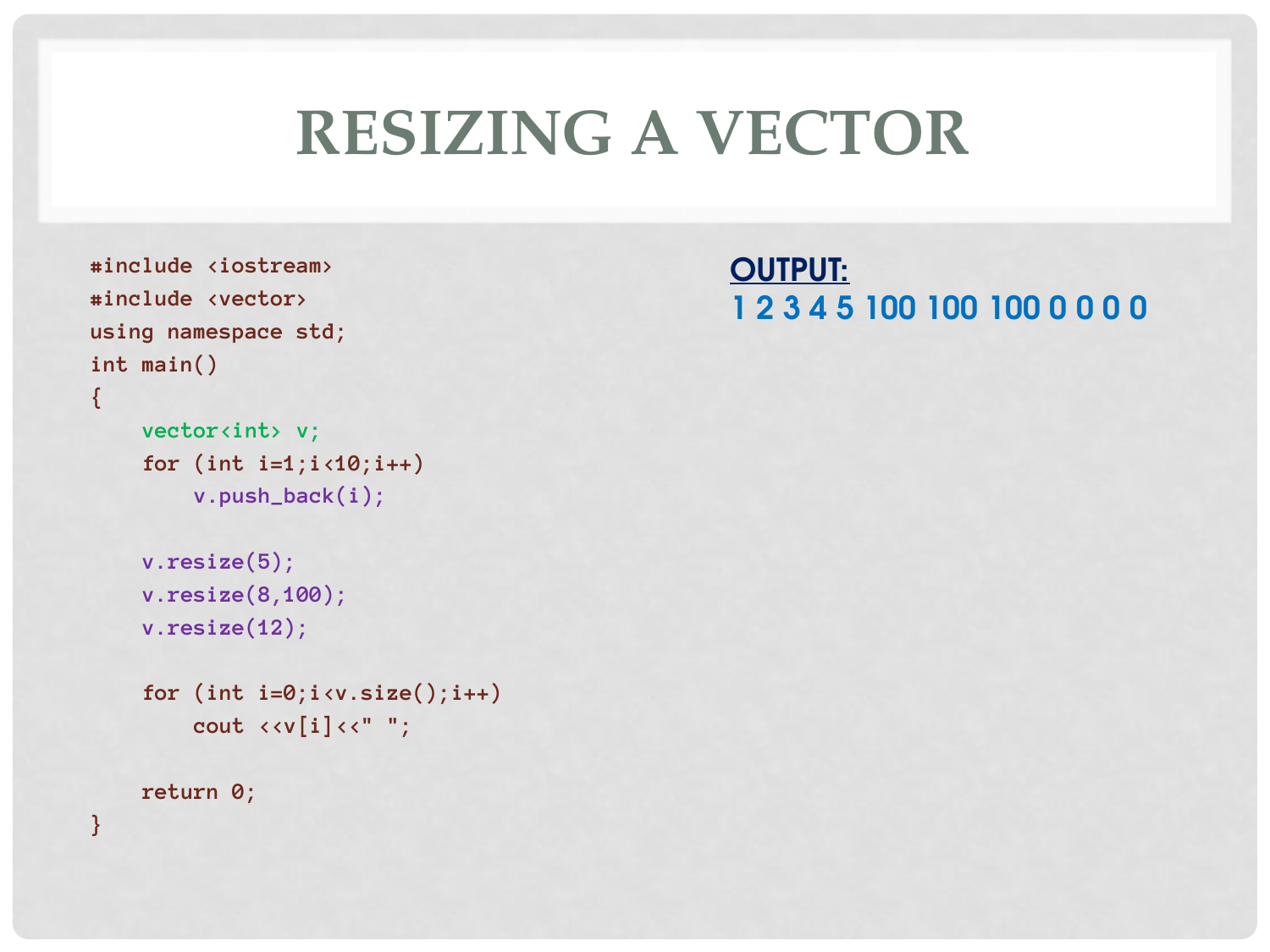

# Resizing a vector
#include <iostream>
#include <vector>
using namespace std;
int main()
{
    vector<int> v;
    for (int i=1;i<10;i++)
        v.push_back(i);

    v.resize(5);
    v.resize(8,100);
    v.resize(12);

    for (int i=0;i<v.size();i++)
        cout <<v[i]<<" ";

    return 0;
}

OUTPUT:
1 2 3 4 5 100 100 100 0 0 0 0